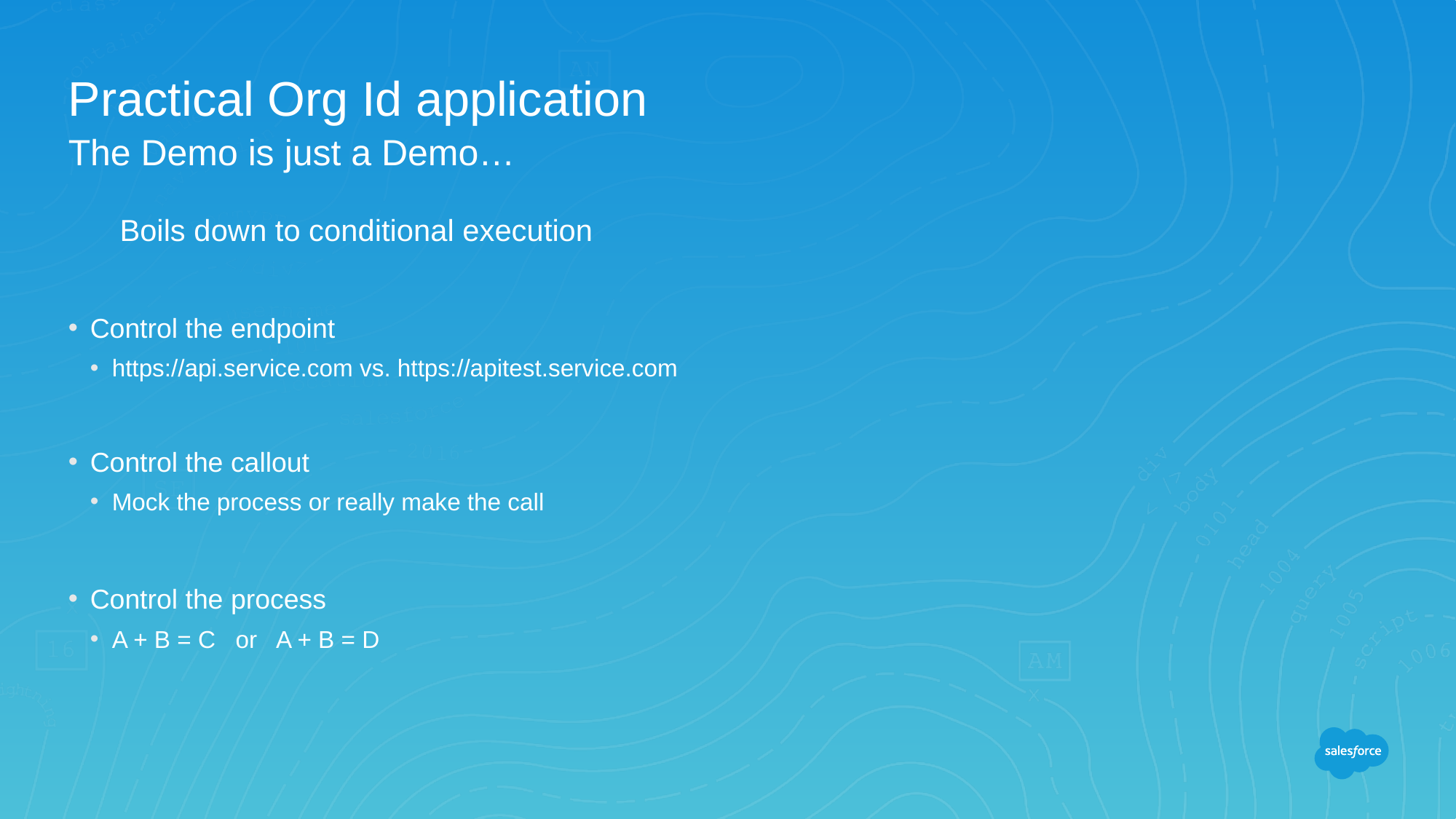

# Practical Org Id application
The Demo is just a Demo…
Boils down to conditional execution

Control the endpoint
https://api.service.com vs. https://apitest.service.com

Control the callout
Mock the process or really make the call

Control the process
A + B = C   or   A + B = D